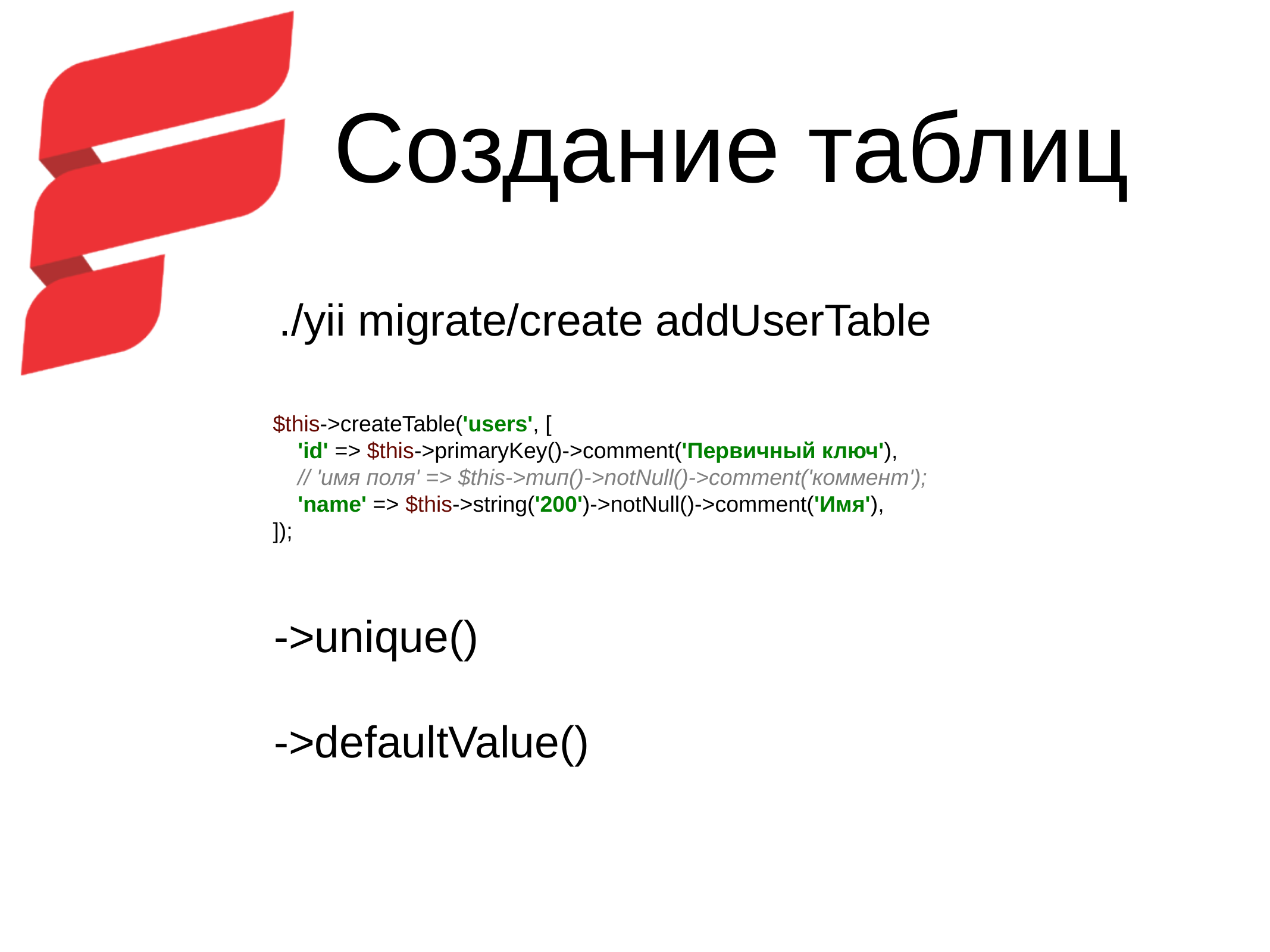

# Создание таблиц
./yii migrate/create addUserTable
$this->createTable('users', [
    'id' => $this->primaryKey()->comment('Первичный ключ'),
    // 'имя поля' => $this->тип()->notNull()->comment('коммент');
    'name' => $this->string('200')->notNull()->comment('Имя'),
]);
->unique()
->defaultValue()